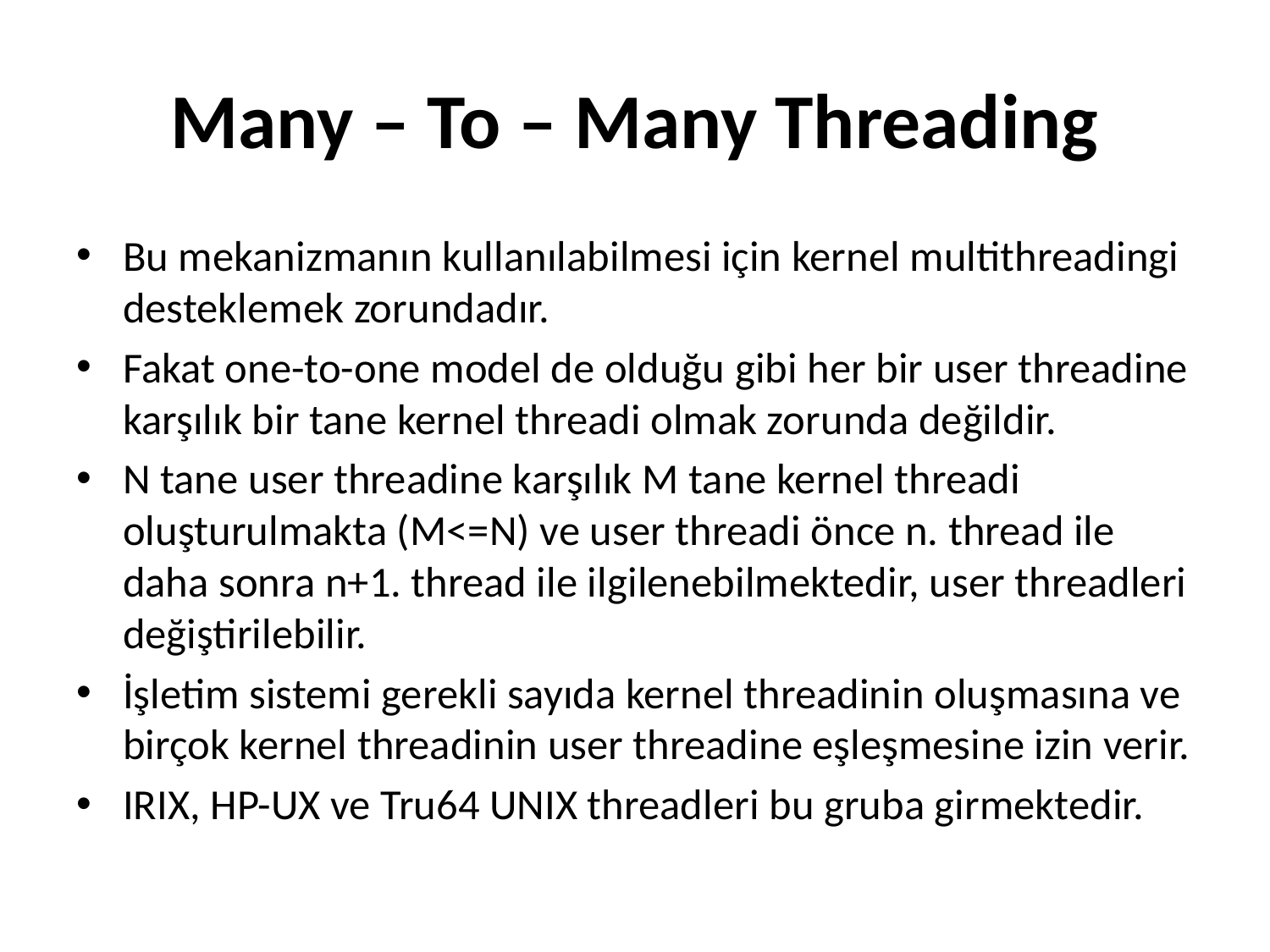

# Many – To – Many Threading
Bu mekanizmanın kullanılabilmesi için kernel multithreadingi desteklemek zorundadır.
Fakat one-to-one model de olduğu gibi her bir user threadine karşılık bir tane kernel threadi olmak zorunda değildir.
N tane user threadine karşılık M tane kernel threadi oluşturulmakta (M<=N) ve user threadi önce n. thread ile daha sonra n+1. thread ile ilgilenebilmektedir, user threadleri değiştirilebilir.
İşletim sistemi gerekli sayıda kernel threadinin oluşmasına ve birçok kernel threadinin user threadine eşleşmesine izin verir.
IRIX, HP-UX ve Tru64 UNIX threadleri bu gruba girmektedir.